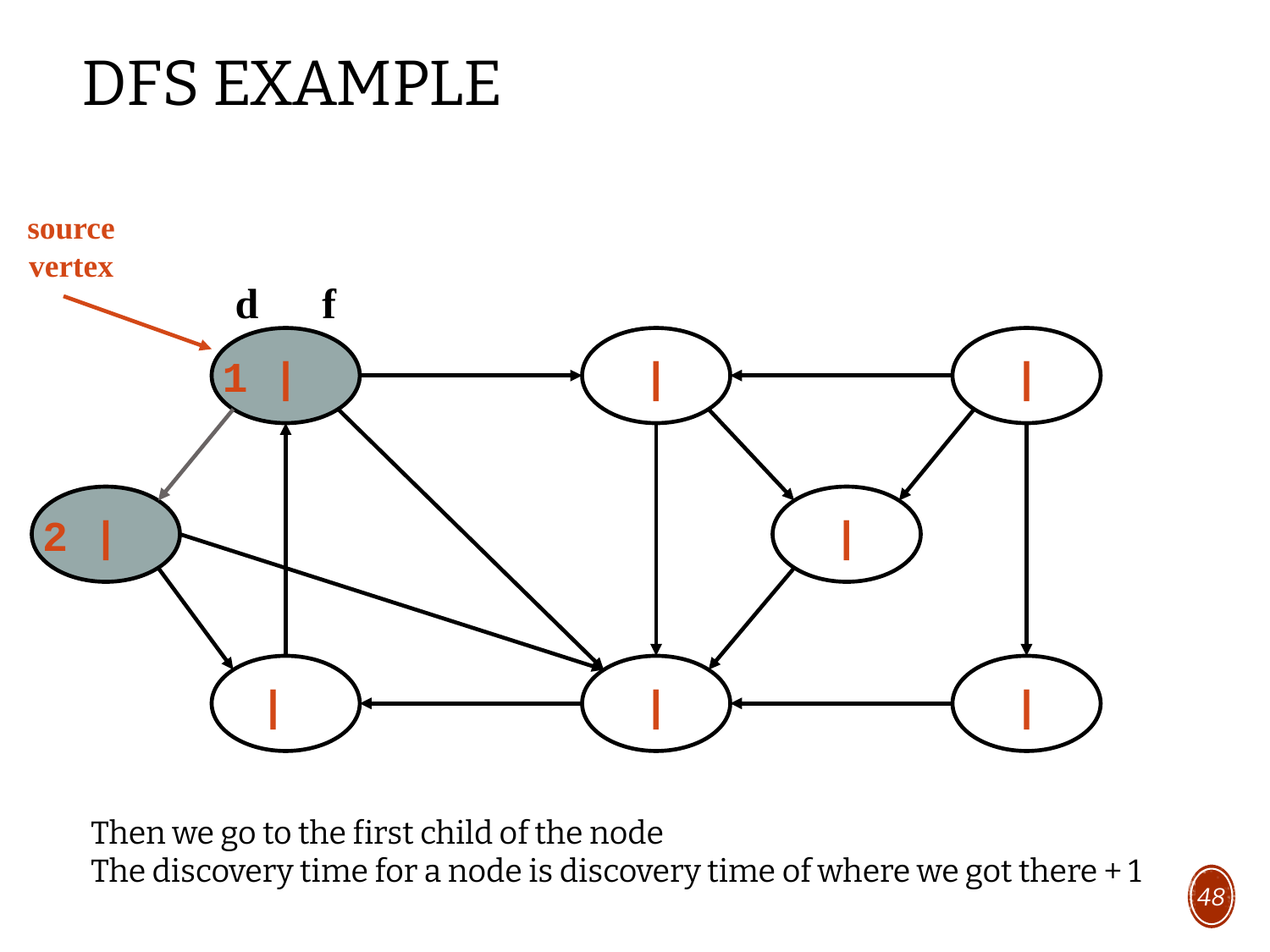

# DFS Example
source
vertex
d      f

1 |
  |
  |
2 |
  |
 |
 |
  |
Then we go to the first child of the node
The discovery time for a node is discovery time of where we got there + 1
48